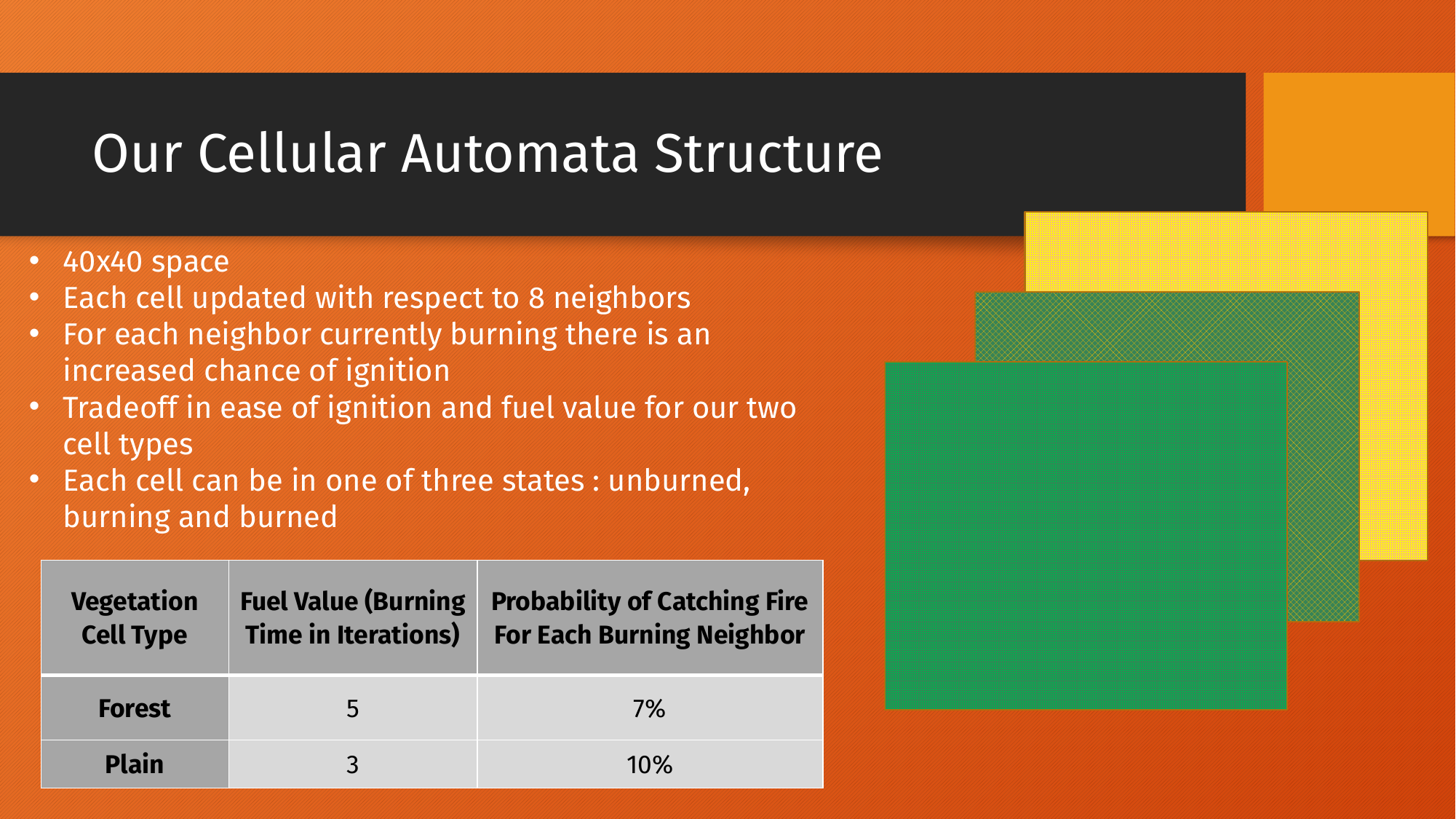

# Our Cellular Automata Structure

40x40 space
Each cell updated with respect to 8 neighbors
For each neighbor currently burning there is an increased chance of ignition
Tradeoff in ease of ignition and fuel value for our two cell types
Each cell can be in one of three states : unburned, burning and burned

| Vegetation Cell Type | Fuel Value (Burning Time in Iterations) | Probability of Catching Fire For Each Burning Neighbor |
| --- | --- | --- |
| Forest | 5 | 7% |
| Plain | 3 | 10% |